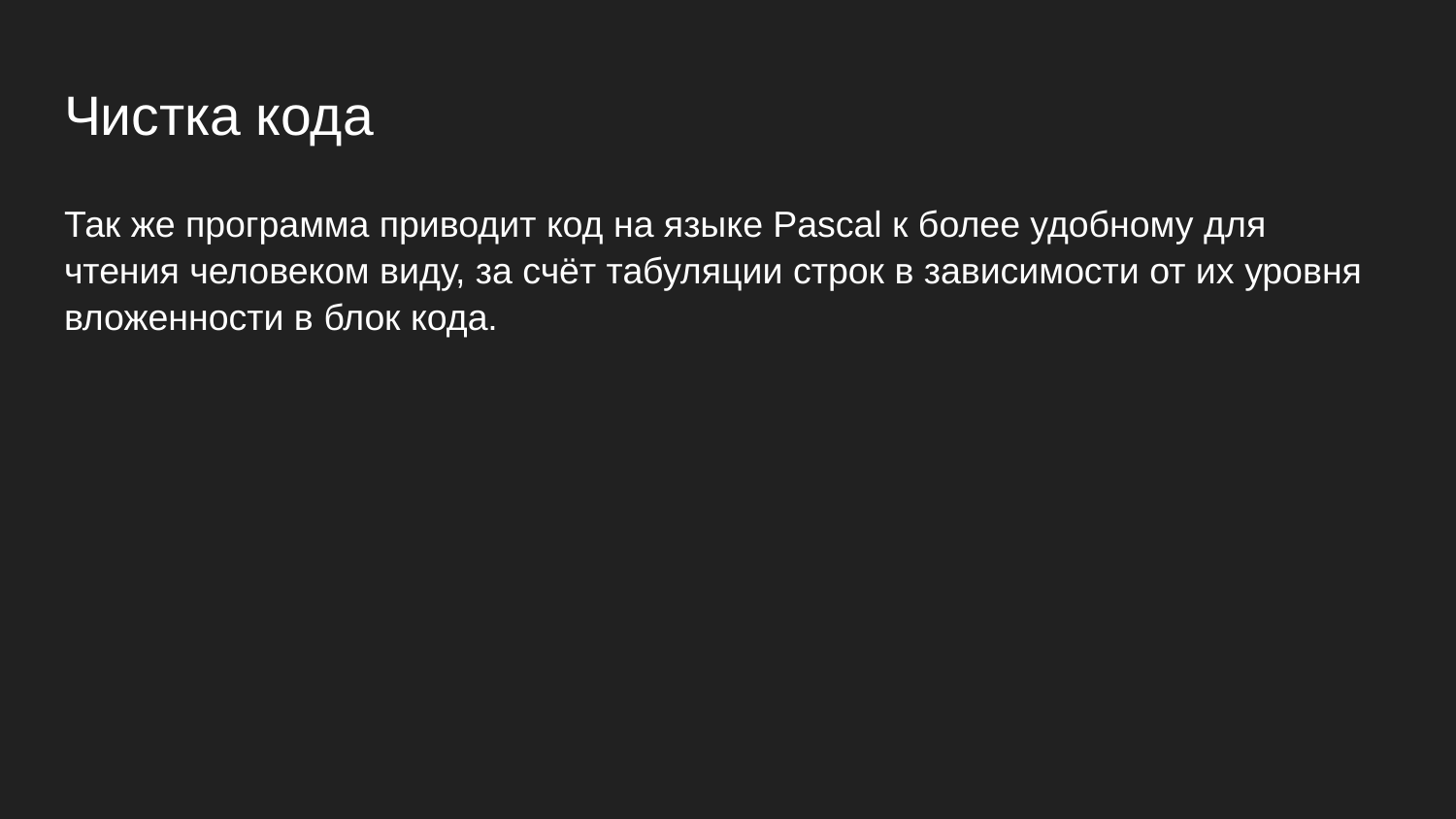

# Чистка кода
Так же программа приводит код на языке Pascal к более удобному для чтения человеком виду, за счёт табуляции строк в зависимости от их уровня вложенности в блок кода.